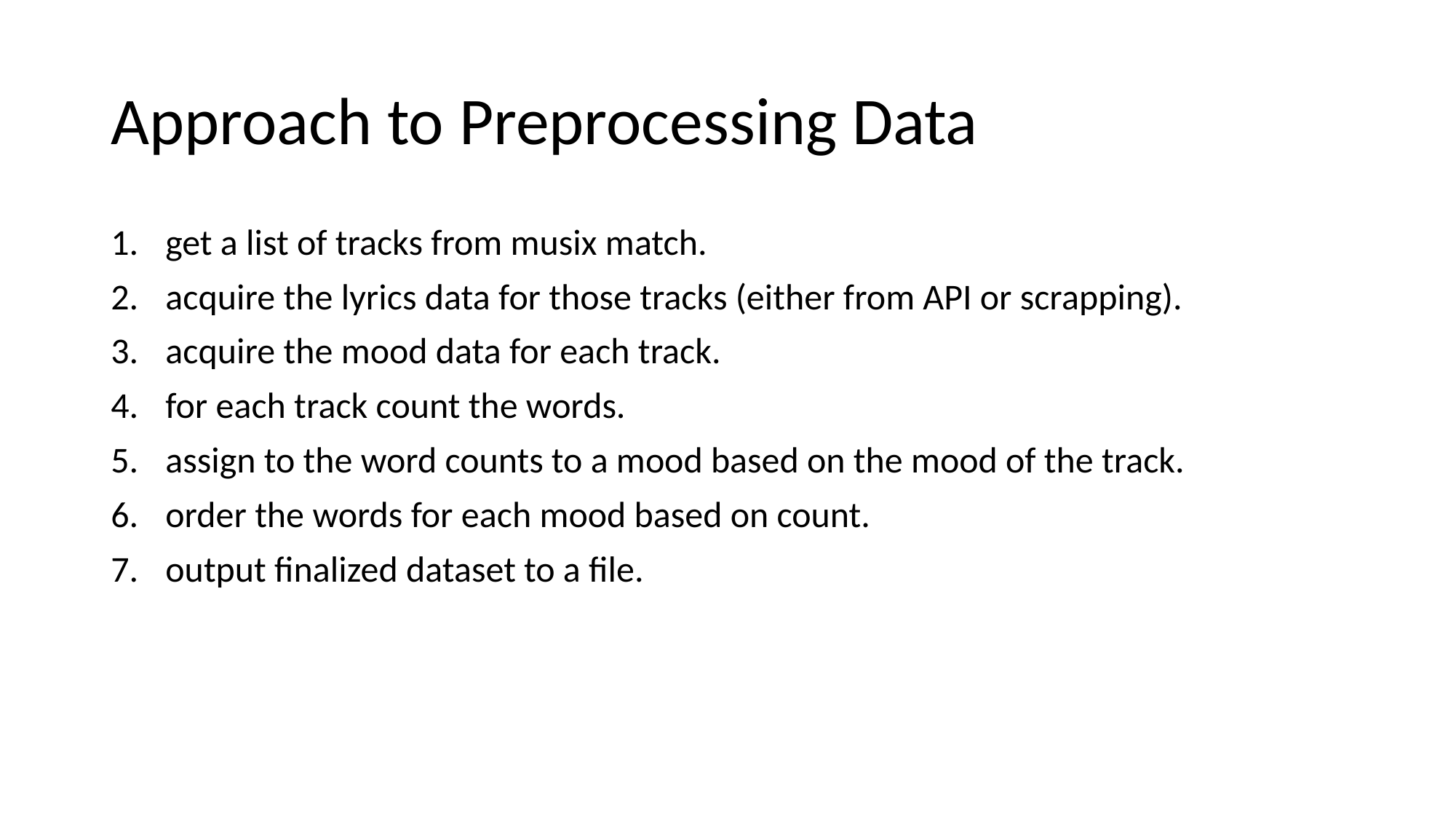

# Approach to Preprocessing Data
get a list of tracks from musix match.
acquire the lyrics data for those tracks (either from API or scrapping).
acquire the mood data for each track.
for each track count the words.
assign to the word counts to a mood based on the mood of the track.
order the words for each mood based on count.
output finalized dataset to a file.